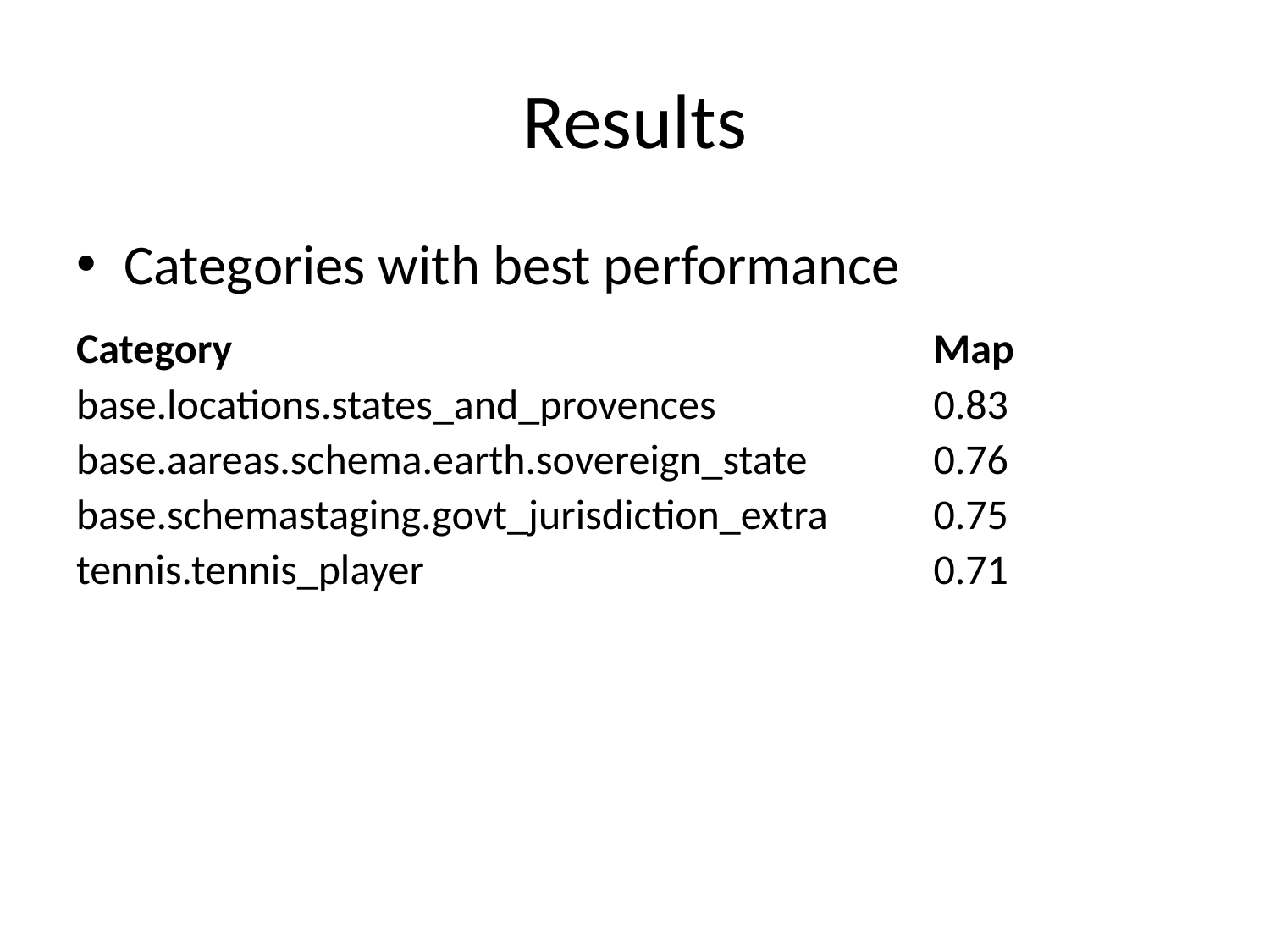

# Results
Categories with best performance

| Category | Map |
| --- | --- |
| base.locations.states\_and\_provences | 0.83 |
| base.aareas.schema.earth.sovereign\_state | 0.76 |
| base.schemastaging.govt\_jurisdiction\_extra | 0.75 |
| tennis.tennis\_player | 0.71 |